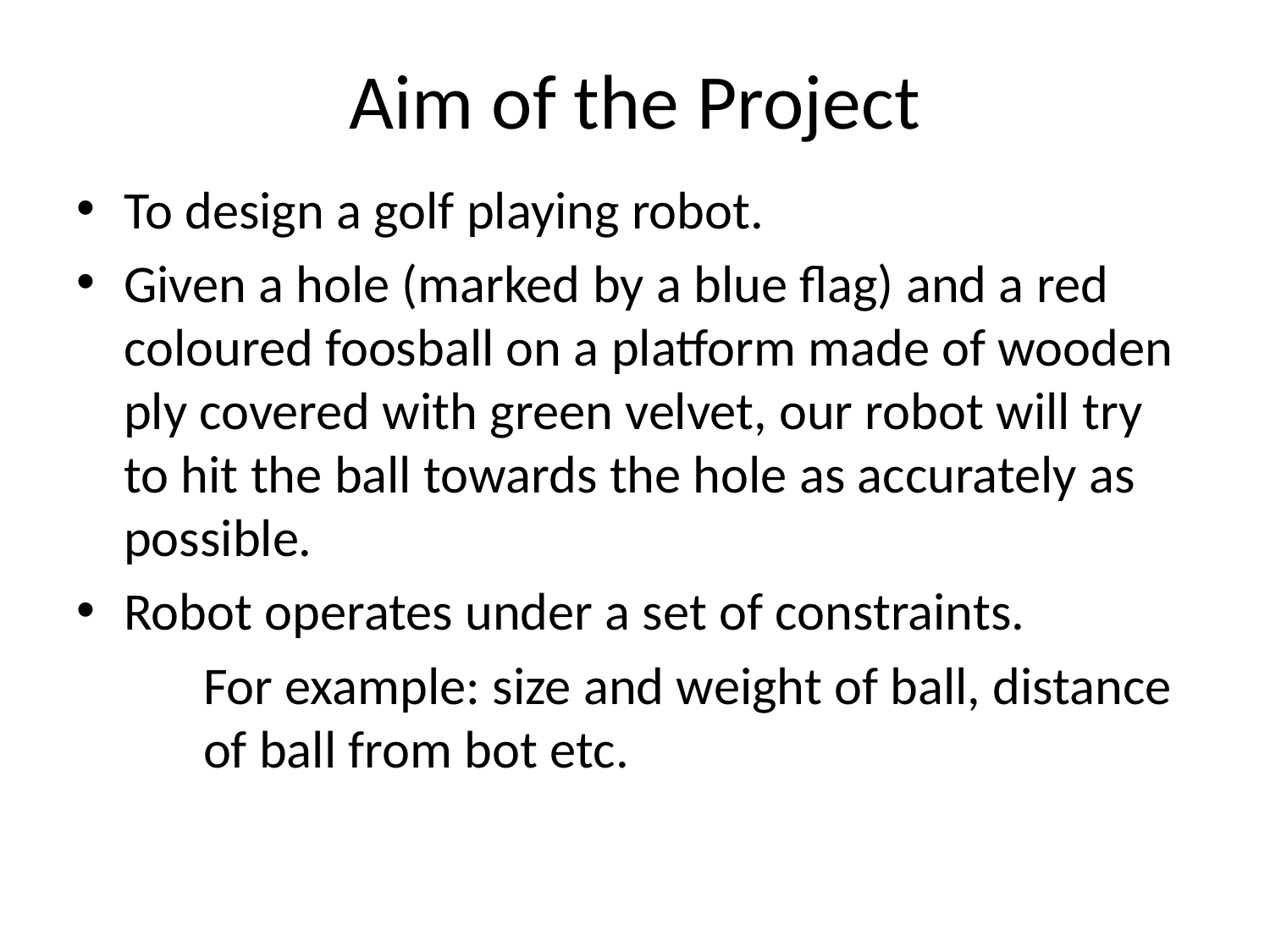

# Aim of the Project
To design a golf playing robot.
Given a hole (marked by a blue flag) and a red coloured foosball on a platform made of wooden ply covered with green velvet, our robot will try to hit the ball towards the hole as accurately as possible.
Robot operates under a set of constraints.
	For example: size and weight of ball, distance 	of ball from bot etc.